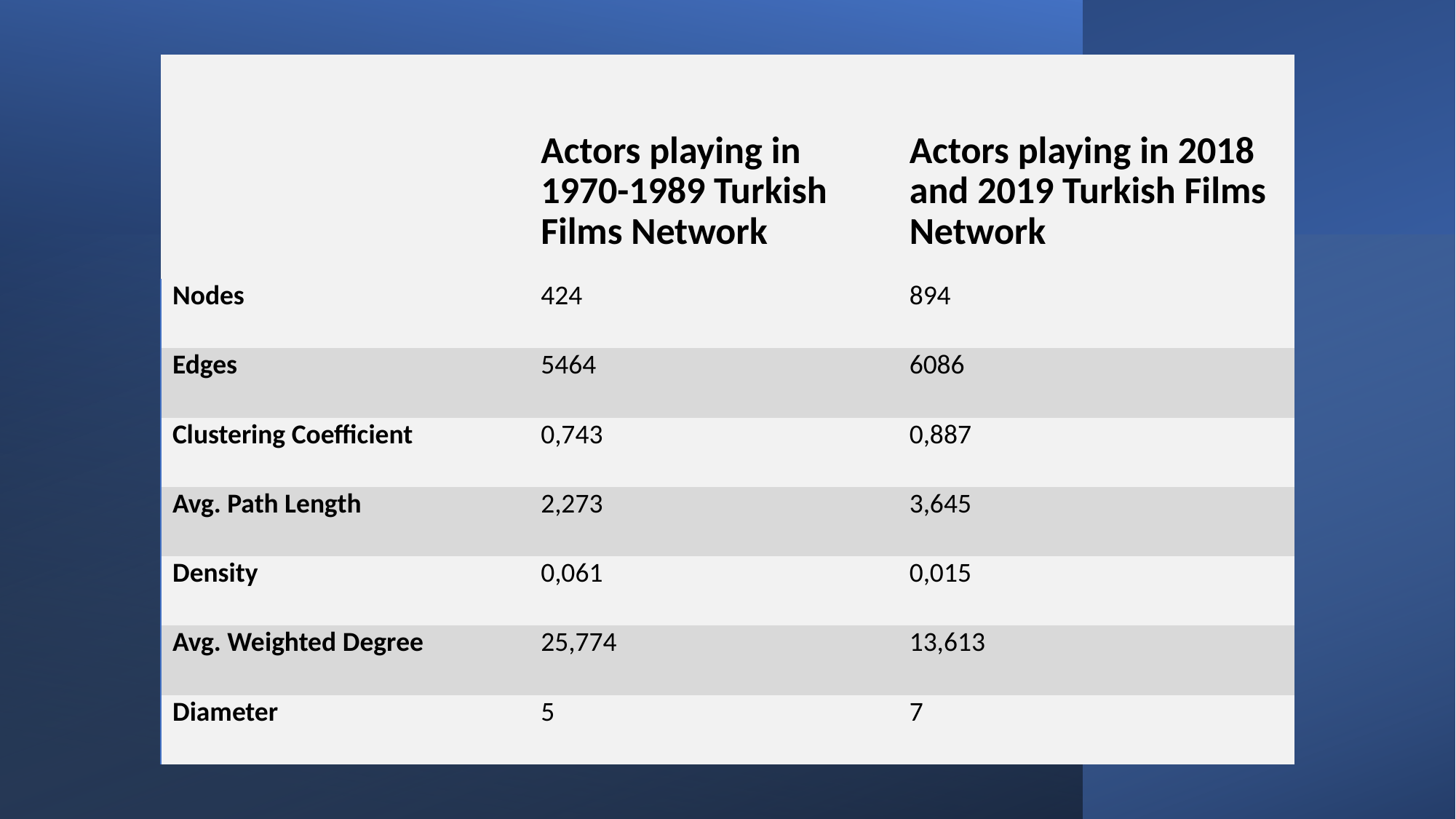

|  | Actors playing in 1970-1989 Turkish Films Network | Actors playing in 2018 and 2019 Turkish Films Network |
| --- | --- | --- |
| Nodes | 424 | 894 |
| Edges | 5464 | 6086 |
| Clustering Coefficient | 0,743 | 0,887 |
| Avg. Path Length | 2,273 | 3,645 |
| Density | 0,061 | 0,015 |
| Avg. Weighted Degree | 25,774 | 13,613 |
| Diameter | 5 | 7 |